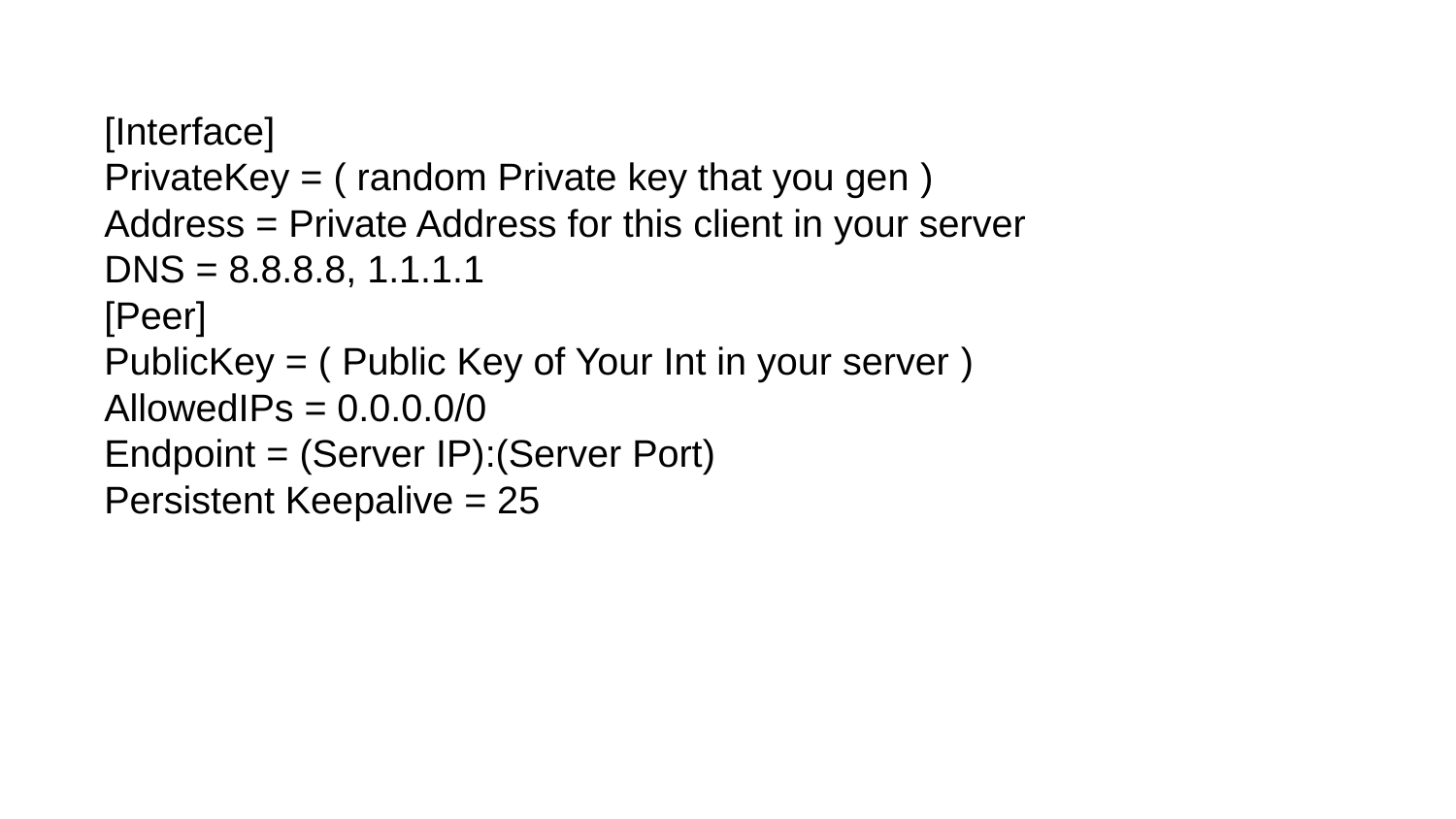

[Interface]
PrivateKey = ( random Private key that you gen )
Address = Private Address for this client in your server
DNS = 8.8.8.8, 1.1.1.1
[Peer]
PublicKey = ( Public Key of Your Int in your server )
AllowedIPs = 0.0.0.0/0
Endpoint = (Server IP):(Server Port)
Persistent Keepalive = 25